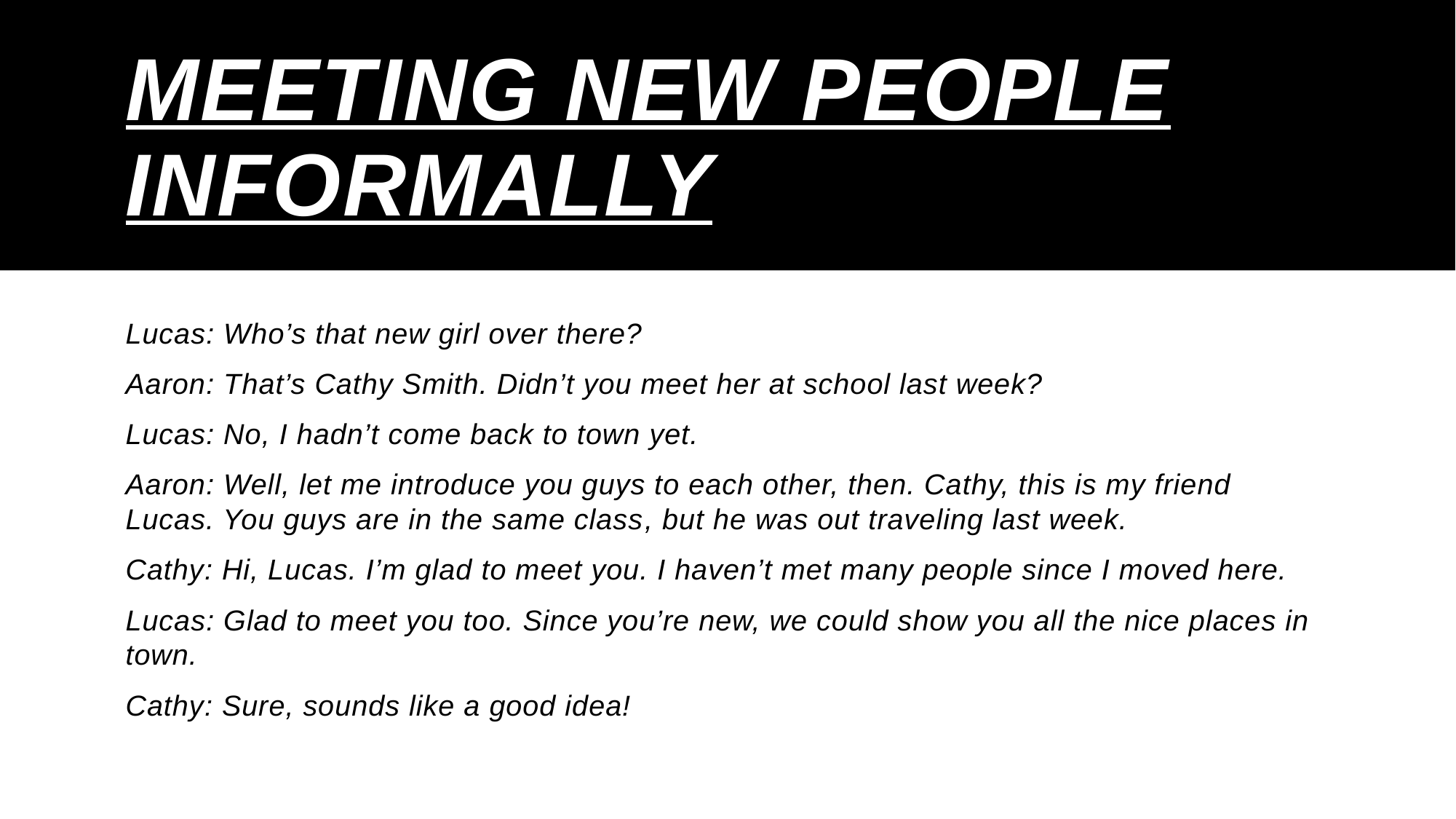

# Meeting new people informally
Lucas: Who’s that new girl over there?
Aaron: That’s Cathy Smith. Didn’t you meet her at school last week?
Lucas: No, I hadn’t come back to town yet.
Aaron: Well, let me introduce you guys to each other, then. Cathy, this is my friend Lucas. You guys are in the same class, but he was out traveling last week.
Cathy: Hi, Lucas. I’m glad to meet you. I haven’t met many people since I moved here.
Lucas: Glad to meet you too. Since you’re new, we could show you all the nice places in town.
Cathy: Sure, sounds like a good idea!